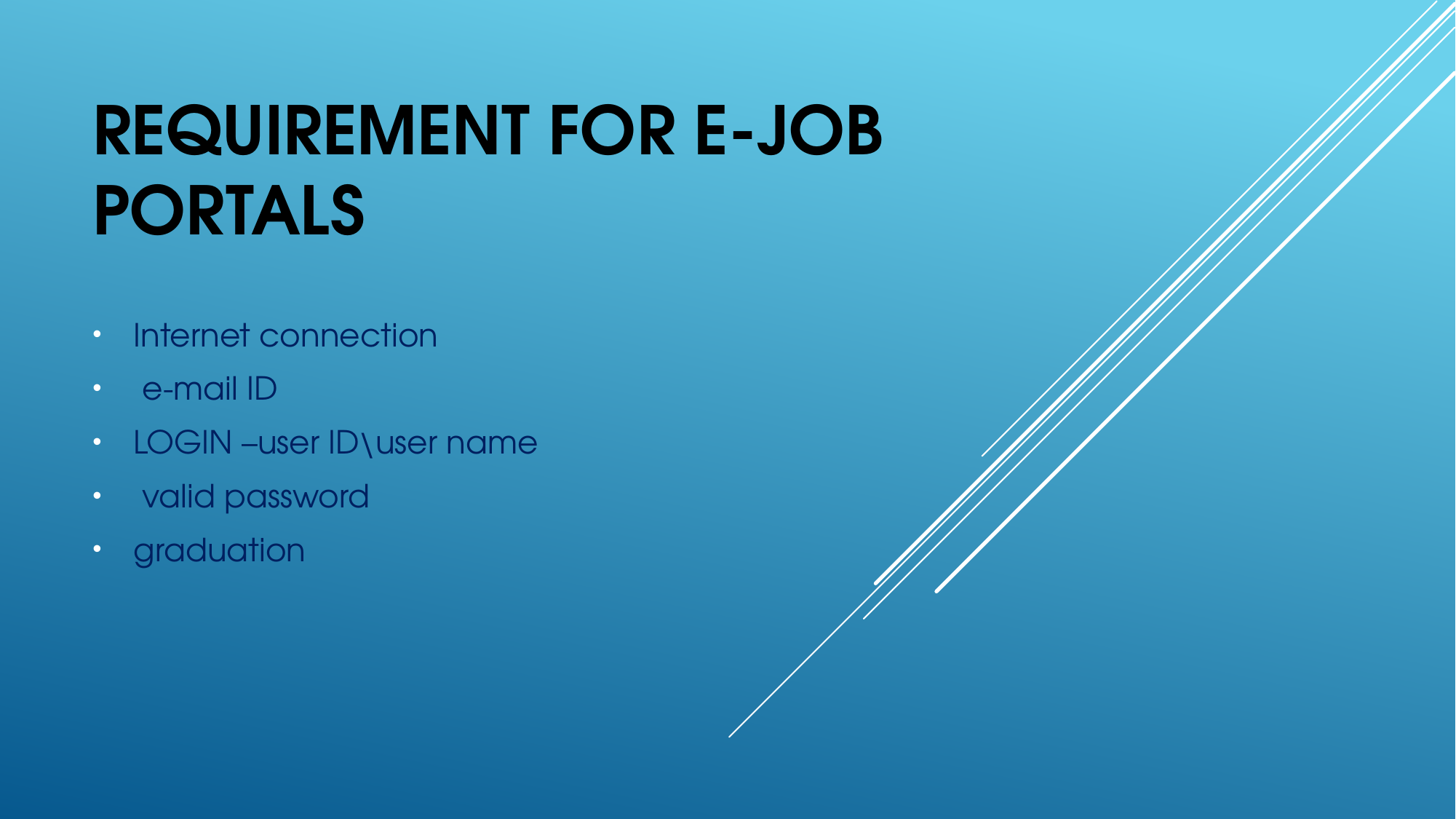

# Requirement for e-job portals
Internet connection
 e-mail ID
LOGIN –user ID\user name
 valid password
graduation